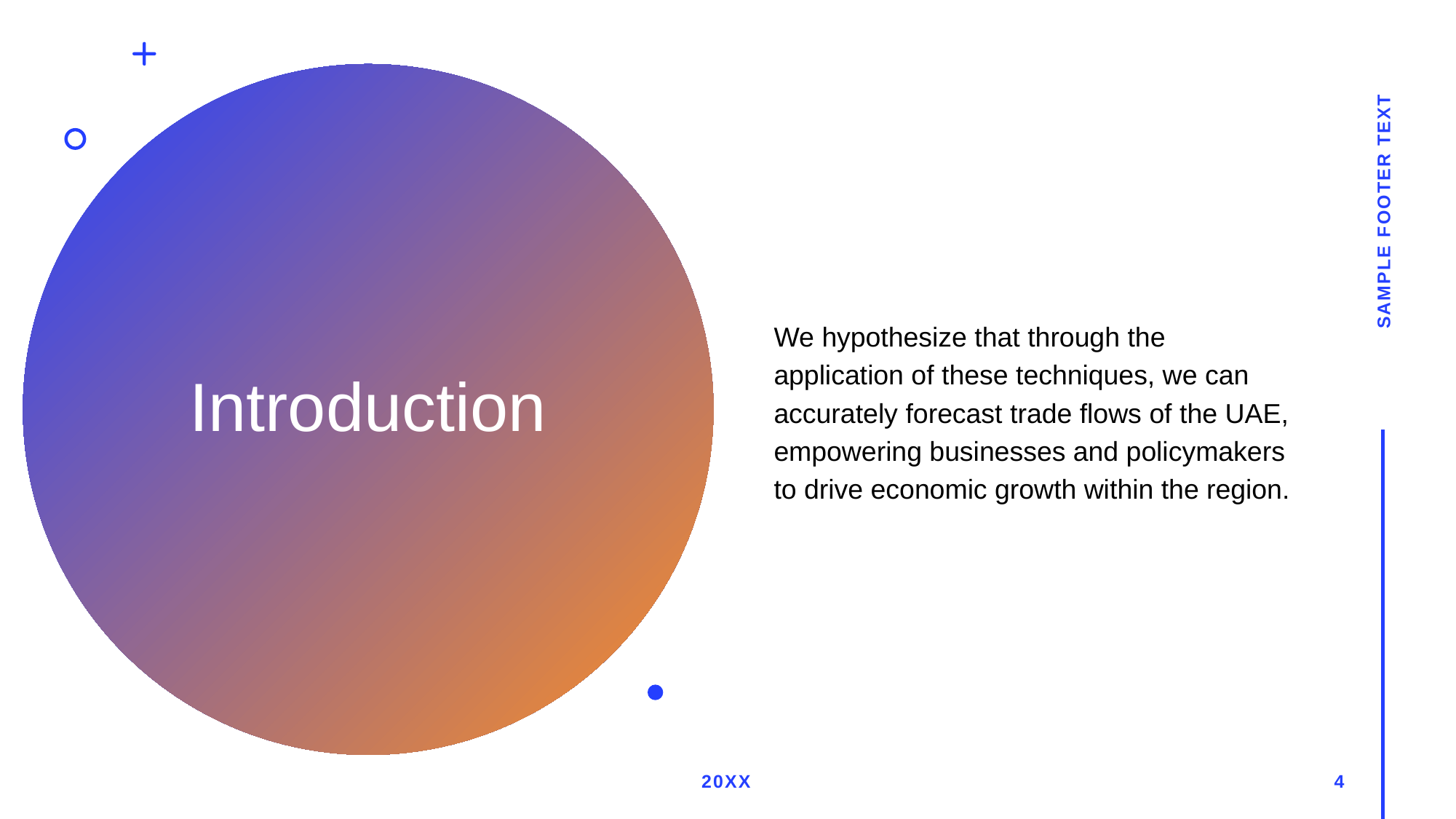

We hypothesize that through the application of these techniques, we can accurately forecast trade flows of the UAE, empowering businesses and policymakers to drive economic growth within the region.
Sample footer text
# Introduction
20xx
4